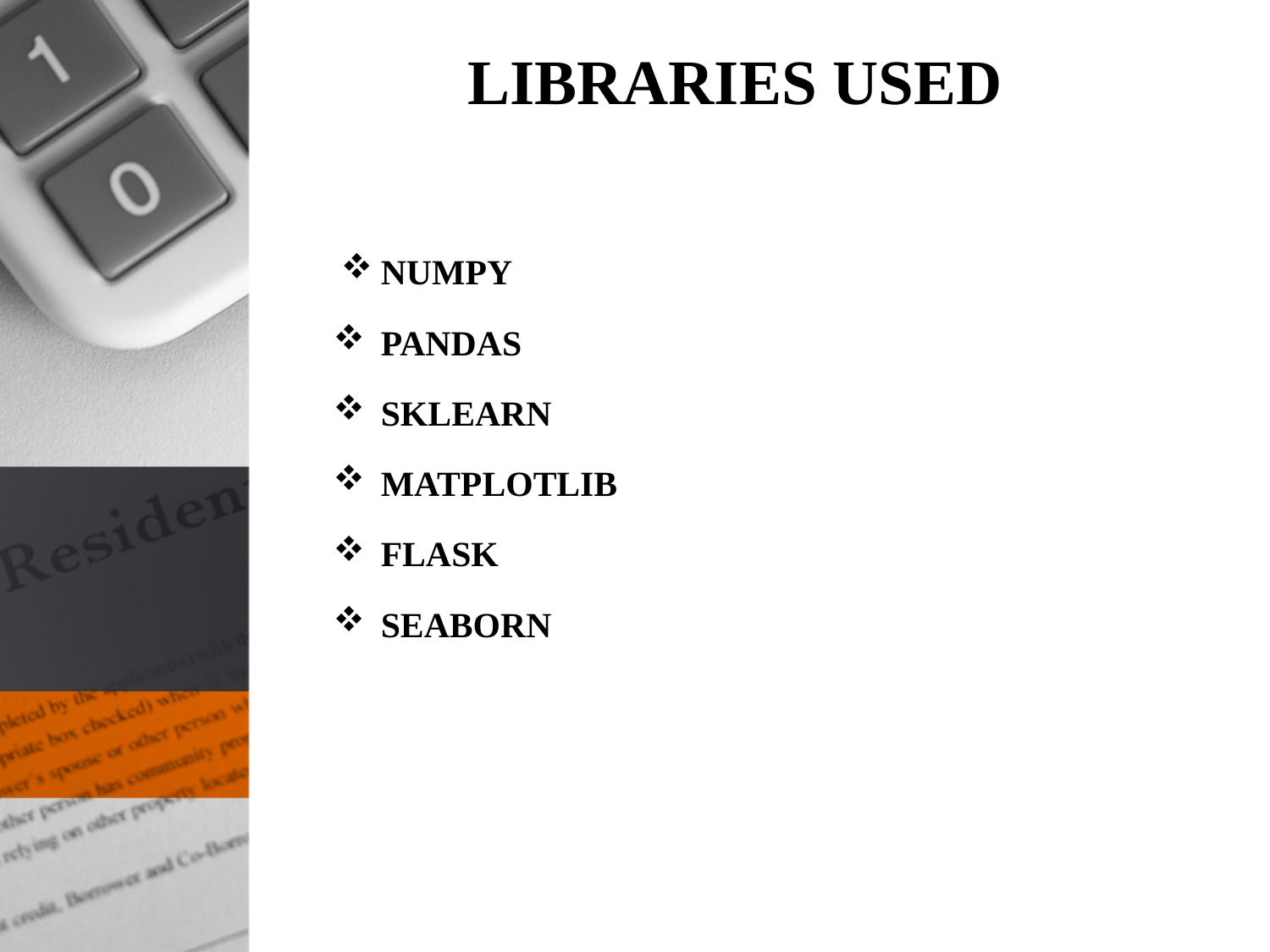

# LIBRARIES USED
NUMPY
PANDAS
SKLEARN
MATPLOTLIB
FLASK
SEABORN